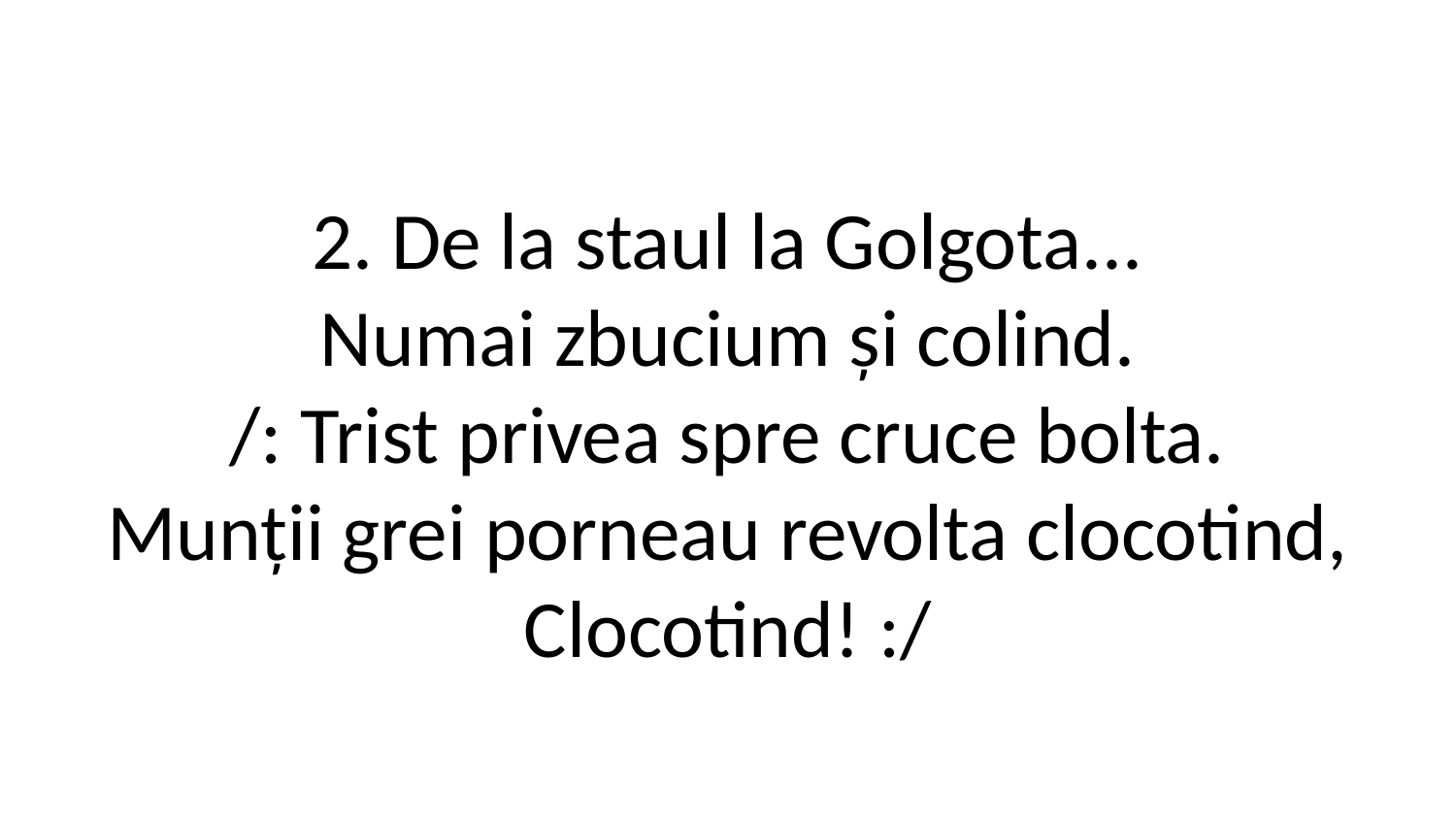

2. De la staul la Golgota...
Numai zbucium și colind.
/: Trist privea spre cruce bolta.
Munții grei porneau revolta clocotind,
Clocotind! :/